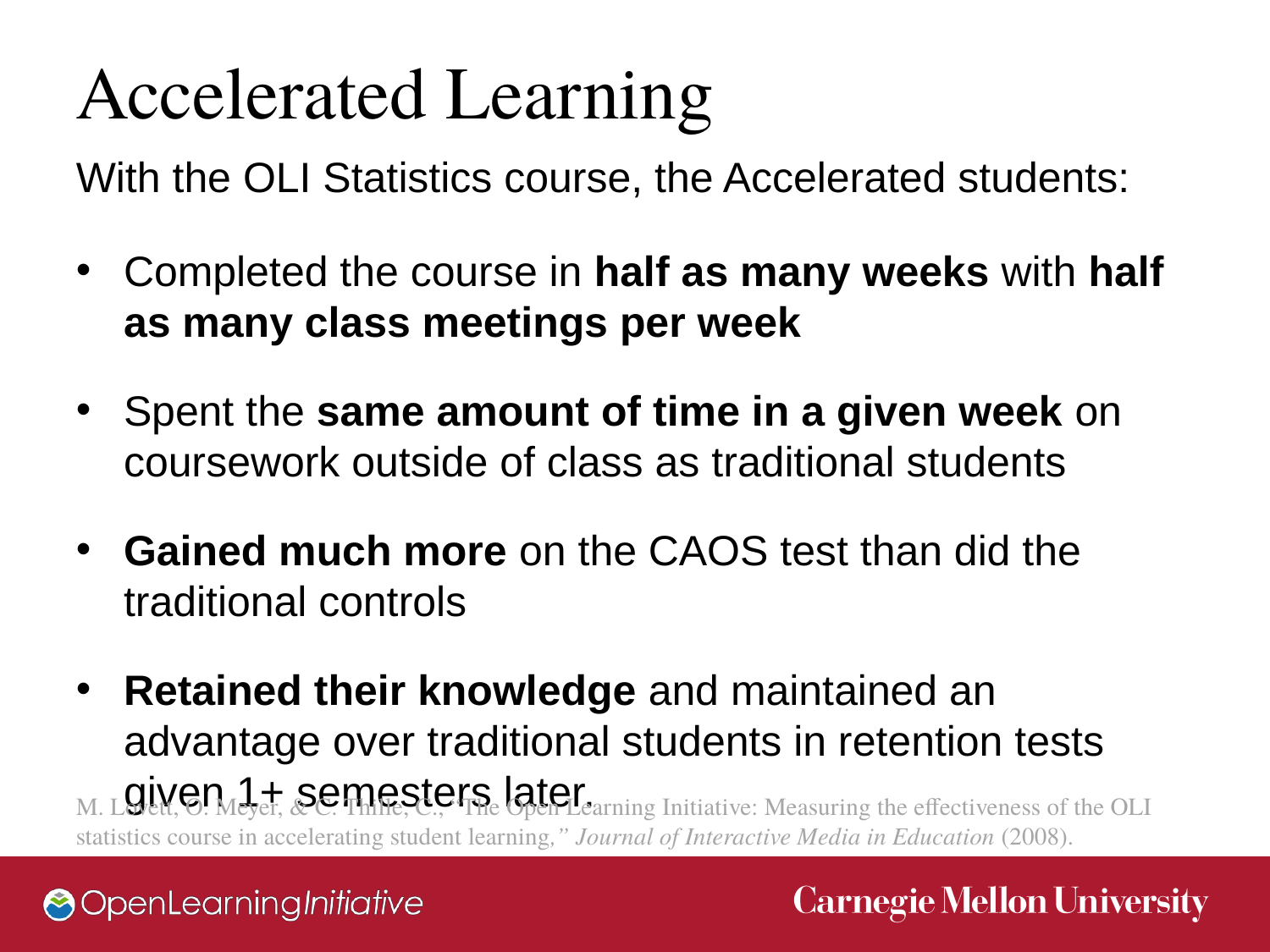

# Accelerated Learning
With the OLI Statistics course, the Accelerated students:

Completed the course in half as many weeks with half as many class meetings per week
Spent the same amount of time in a given week on coursework outside of class as traditional students
Gained much more on the CAOS test than did the traditional controls
Retained their knowledge and maintained an advantage over traditional students in retention tests given 1+ semesters later.
M. Lovett, O. Meyer, & C. Thille, C., “The Open Learning Initiative: Measuring the effectiveness of the OLI statistics course in accelerating student learning,” Journal of Interactive Media in Education (2008).